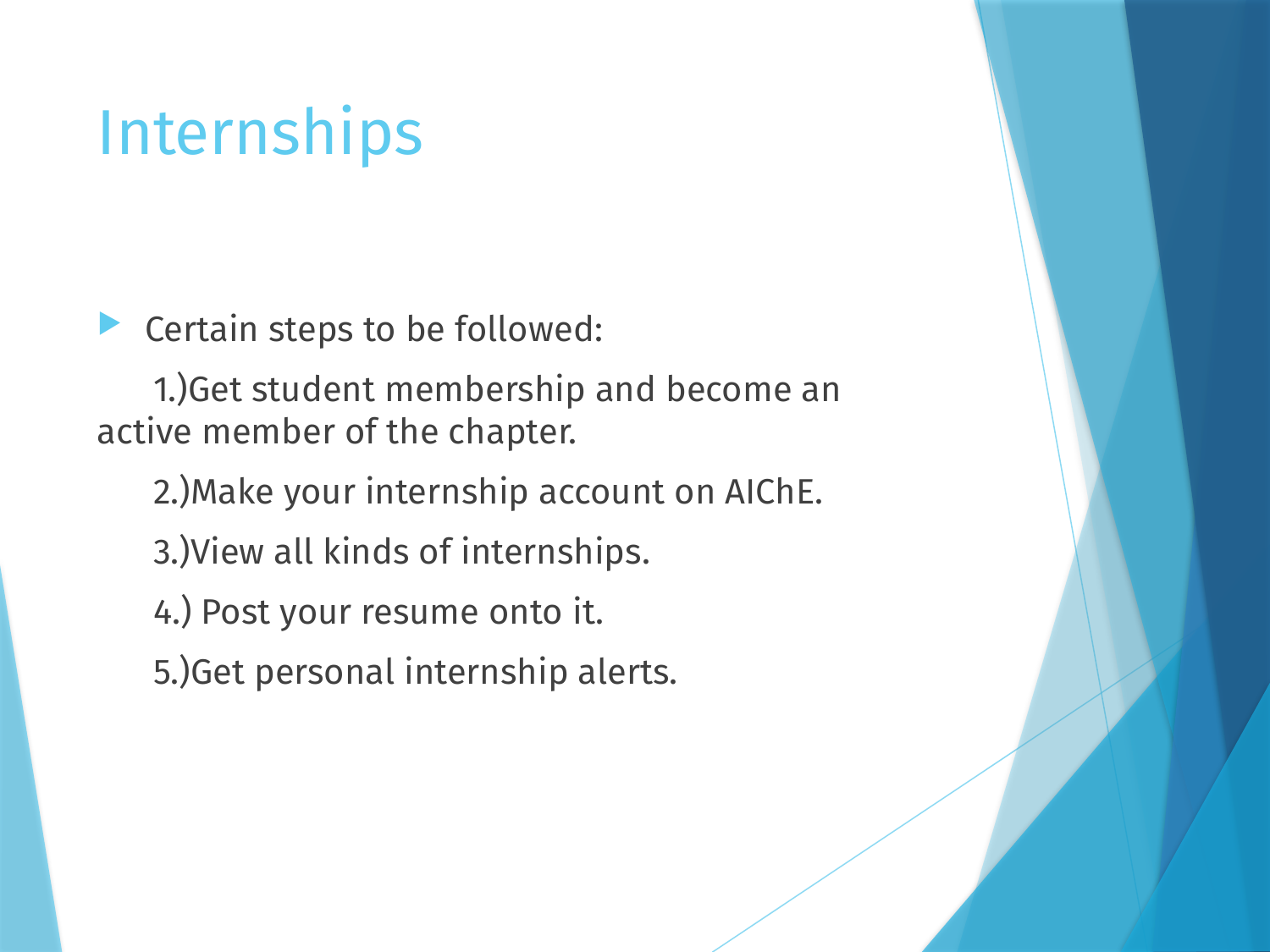

# Internships
Certain steps to be followed:
      1.)Get student membership and become an 	active member of the chapter.
      2.)Make your internship account on AIChE.
      3.)View all kinds of internships.
      4.) Post your resume onto it.
      5.)Get personal internship alerts.